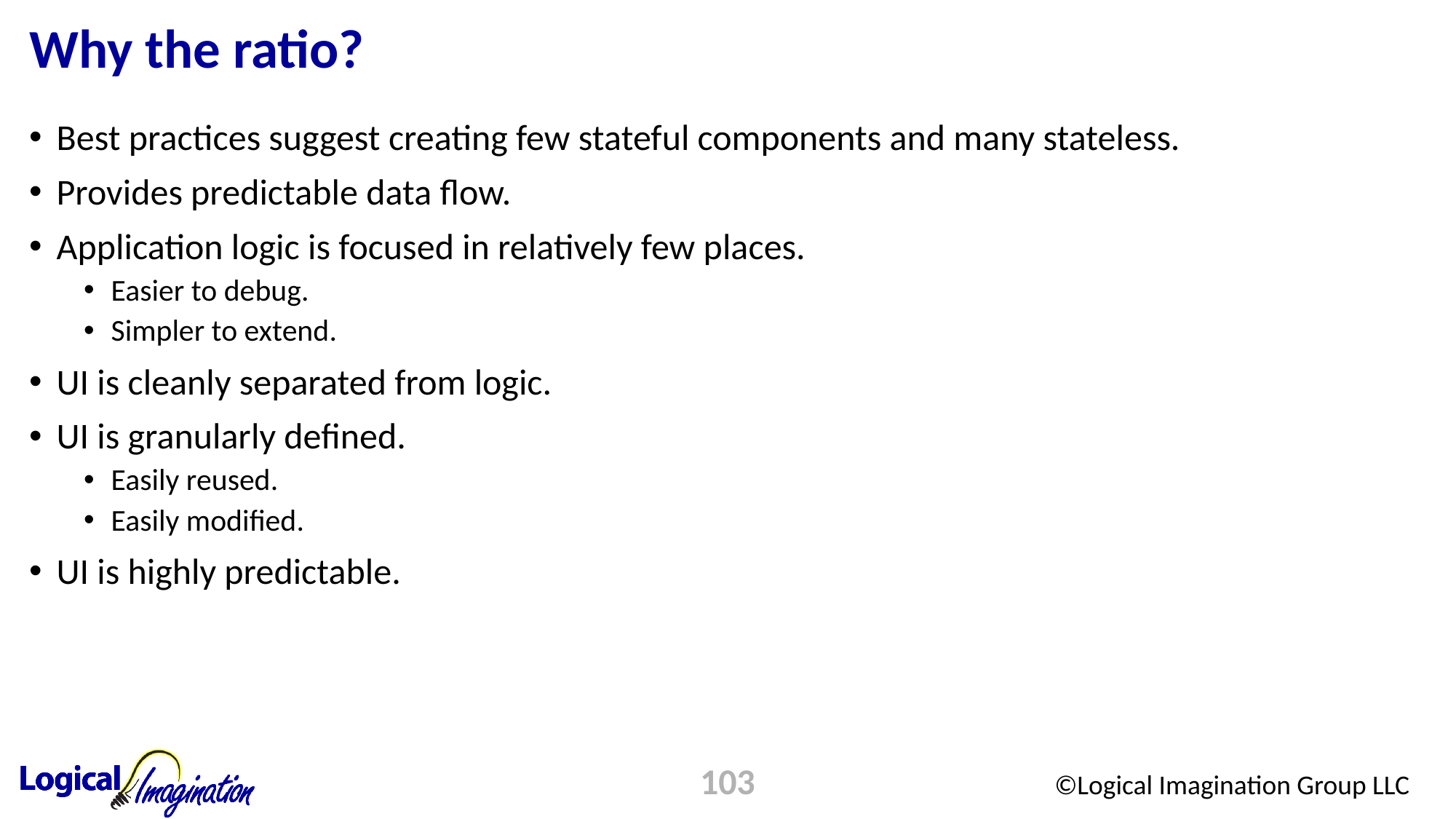

# Why the ratio?
Best practices suggest creating few stateful components and many stateless.
Provides predictable data flow.
Application logic is focused in relatively few places.
Easier to debug.
Simpler to extend.
UI is cleanly separated from logic.
UI is granularly defined.
Easily reused.
Easily modified.
UI is highly predictable.
103